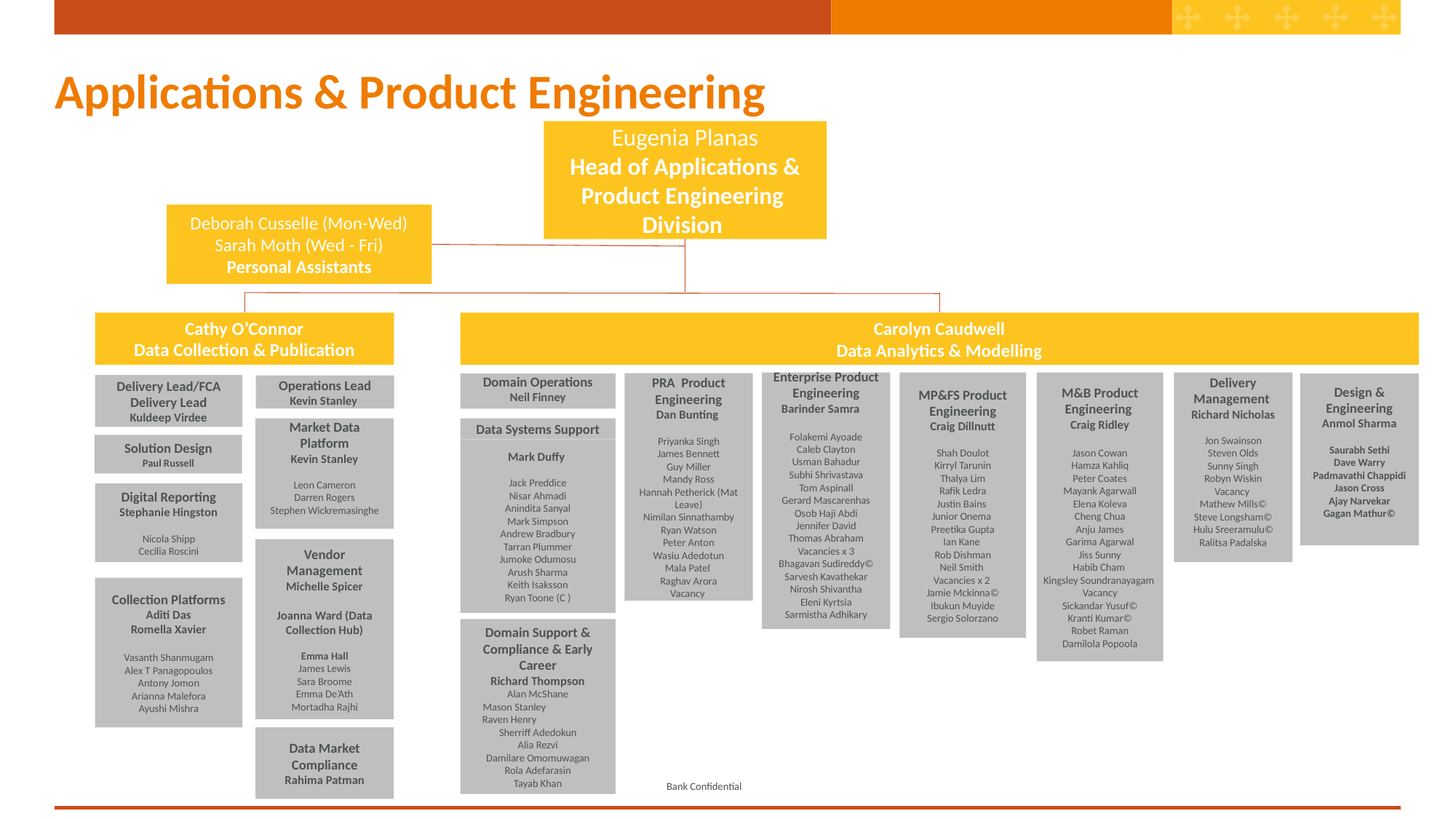

# Applications & Product Engineering
Eugenia Planas
Head of Applications & Product Engineering  Division
Deborah Cusselle (Mon-Wed)
Sarah Moth (Wed - Fri)
Personal Assistants
Cathy O’Connor
Data Collection & Publication
Carolyn Caudwell
Data Analytics & Modelling
Delivery Management
Richard Nicholas

Jon Swainson
Steven Olds
Sunny Singh
Robyn Wiskin
Vacancy
Mathew Mills©
Steve Longsham©
Hulu Sreeramulu©
Ralitsa Padalska

Enterprise Product Engineering
Barinder Samra

Folakemi Ayoade
Caleb Clayton
Usman Bahadur
Subhi Shrivastava
Tom Aspinall
Gerard Mascarenhas
Osob Haji Abdi
Jennifer David
Thomas Abraham
Vacancies x 3
Bhagavan Sudireddy©
Sarvesh Kavathekar
Nirosh Shivantha
Eleni Kyrtsia
Sarmistha Adhikary

MP&FS Product Engineering
Craig Dillnutt

Shah Doulot
Kirryl Tarunin
Thalya Lim
Rafik Ledra
Justin Bains
Junior Onema
Preetika Gupta
Ian Kane
Rob Dishman
Neil Smith
Vacancies x 2
Jamie Mckinna©
Ibukun Muyide
Sergio Solorzano
M&B Product Engineering
Craig Ridley

Jason Cowan
Hamza Kahliq
Peter Coates
Mayank Agarwall
Elena Koleva
Cheng Chua
Anju James
Garima Agarwal
Jiss Sunny
Habib Cham
Kingsley Soundranayagam
Vacancy
Sickandar Yusuf©
Kranti Kumar©
Robet Raman
Damilola Popoola
PRA  Product Engineering
Dan Bunting

Priyanka Singh
James Bennett
Guy Miller
Mandy Ross
Hannah Petherick (Mat Leave)
Nimilan Sinnathamby
Ryan Watson
Peter Anton
Wasiu Adedotun
Mala Patel
Raghav Arora
Vacancy
Domain Operations
Neil Finney

Design & Engineering
Anmol Sharma

Saurabh Sethi
Dave Warry
Padmavathi Chappidi
Jason Cross
Ajay Narvekar
Gagan Mathur©

Delivery Lead/FCA Delivery Lead
Kuldeep Virdee
Operations Lead
Kevin Stanley
Data Systems Support
Mark Duffy

Jack Preddice
Nisar Ahmadi
Anindita Sanyal
Mark Simpson
Andrew Bradbury
Tarran Plummer
Jumoke Odumosu
Arush Sharma
Keith Isaksson
Ryan Toone (C )
Market Data Platform
Kevin Stanley

Leon Cameron
Darren Rogers
Stephen Wickremasinghe

Solution Design
Paul Russell
Digital Reporting
Stephanie Hingston

Nicola Shipp
Cecilia Roscini
Vendor Management
Michelle Spicer

Joanna Ward (Data Collection Hub)

Emma Hall
James Lewis
Sara Broome
Emma De’Ath
Mortadha Rajhi

Collection Platforms
Aditi Das
Romella Xavier

Vasanth Shanmugam
Alex T Panagopoulos
Antony Jomon
Arianna Malefora
Ayushi Mishra

Domain Support & Compliance & Early Career
Richard Thompson
Alan McShane
Mason Stanley
Raven Henry
Sherriff Adedokun
Alia Rezvi
Damilare Omomuwagan
Rola Adefarasin
Tayab Khan
Data Market Compliance
Rahima Patman
Bank Confidential